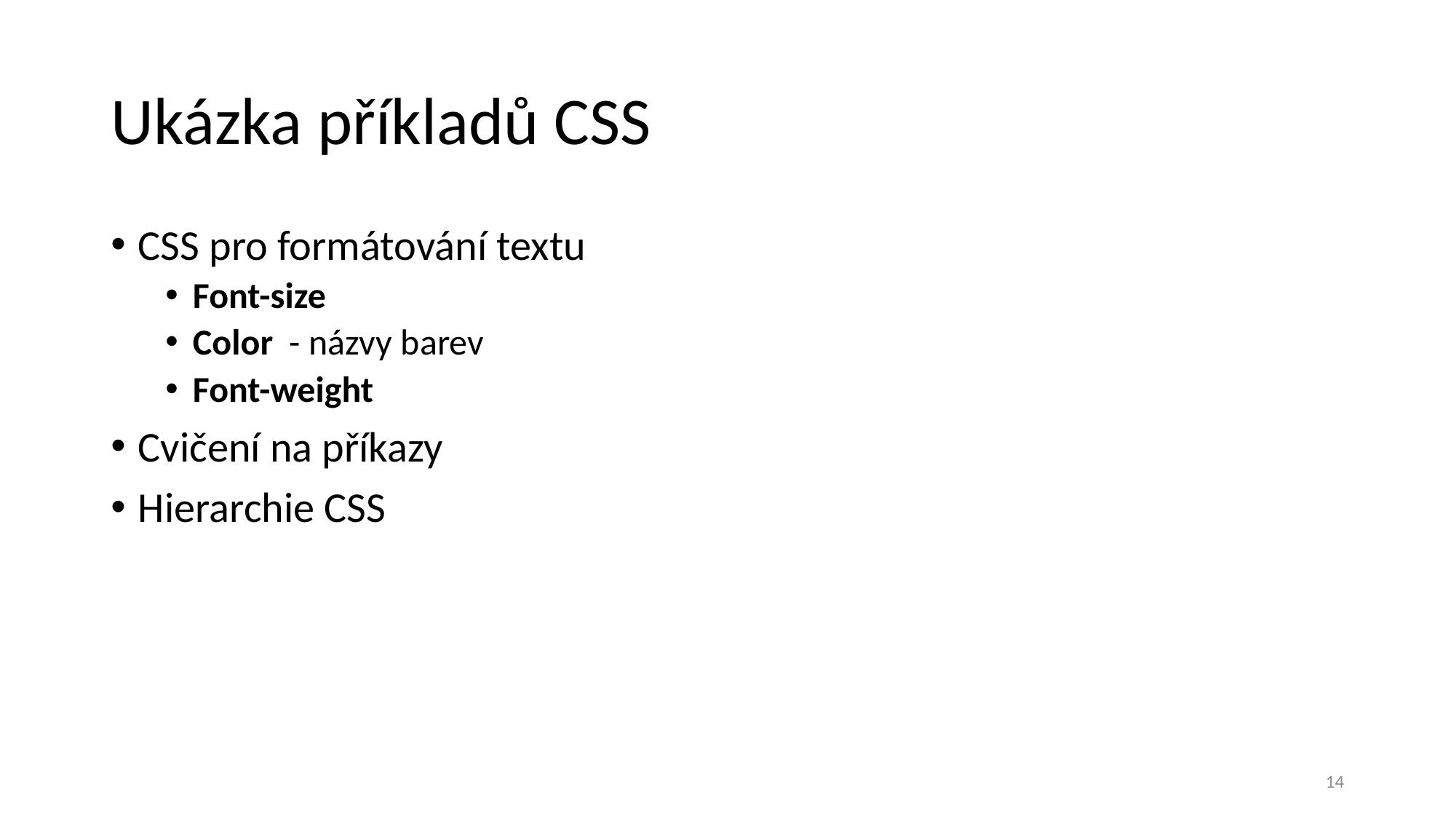

# Ukázka příkladů CSS
CSS pro formátování textu
Font-size
Color  - názvy barev
Font-weight
Cvičení na příkazy
Hierarchie CSS
14